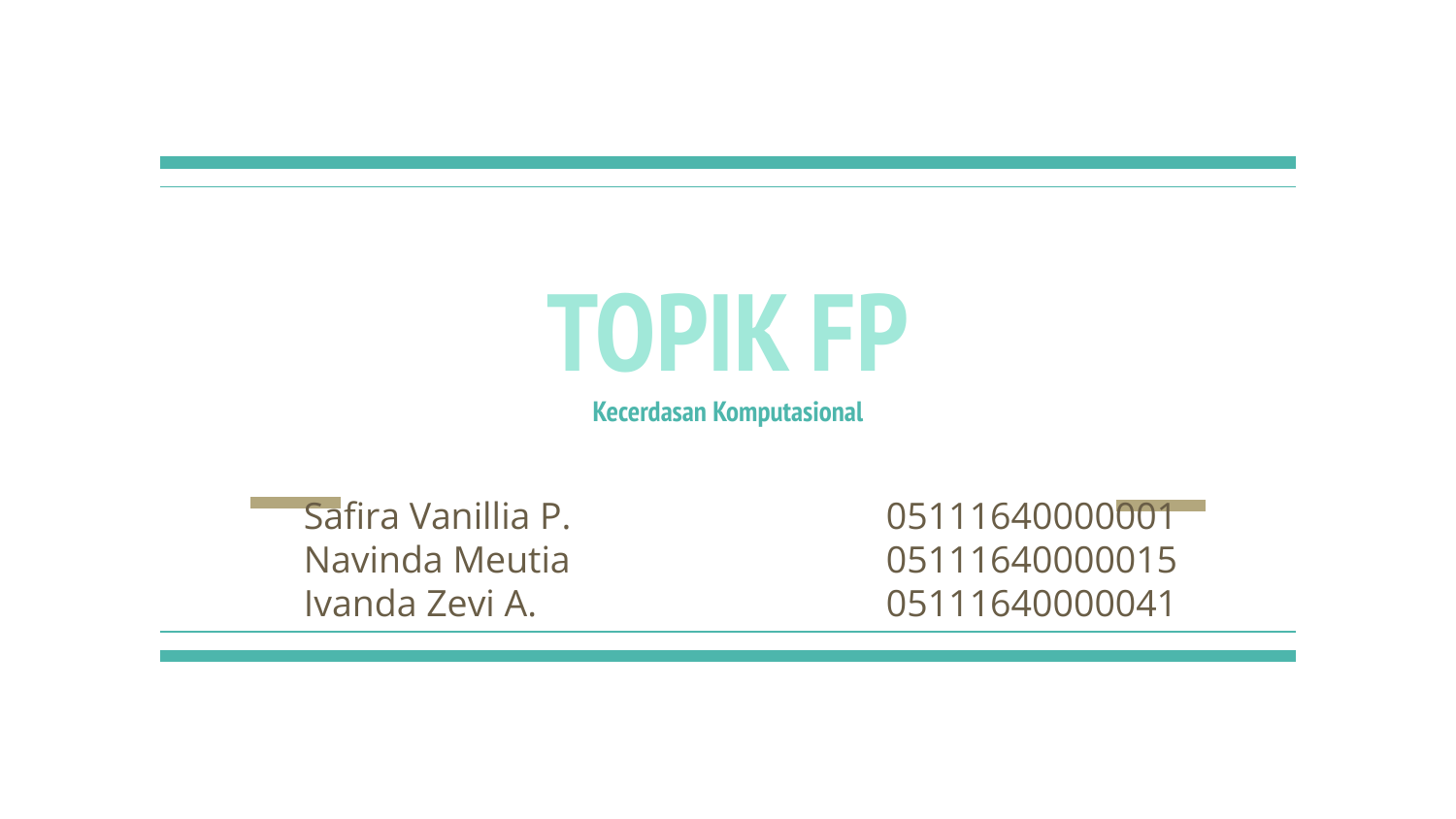

# TOPIK FP
Kecerdasan Komputasional
Safira Vanillia P.			05111640000001
Navinda Meutia			05111640000015
Ivanda Zevi A.			05111640000041